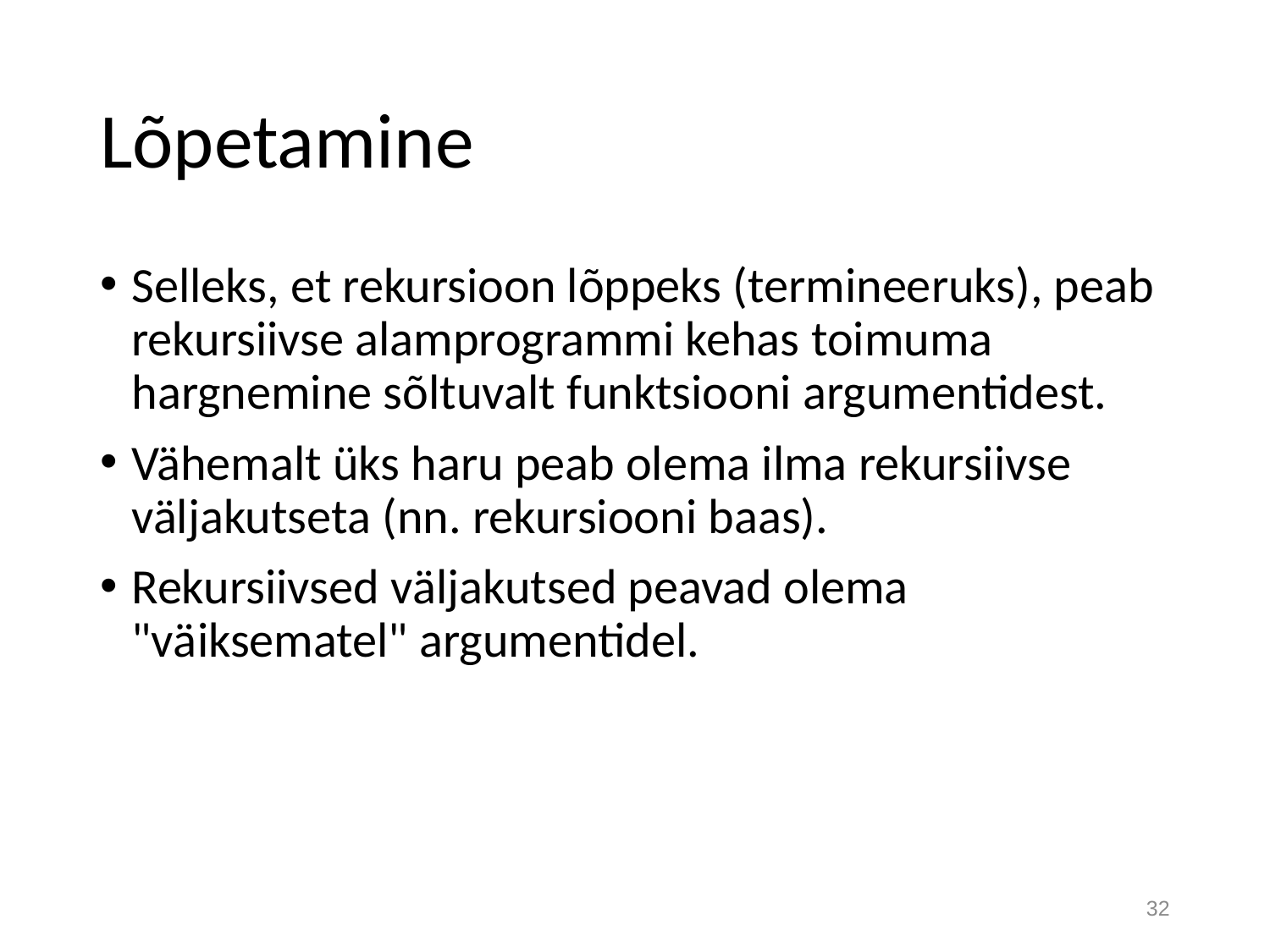

# Lõpetamine
Selleks, et rekursioon lõppeks (termineeruks), peab rekursiivse alamprogrammi kehas toimuma hargnemine sõltuvalt funktsiooni argumentidest.
Vähemalt üks haru peab olema ilma rekursiivse väljakutseta (nn. rekursiooni baas).
Rekursiivsed väljakutsed peavad olema "väiksematel" argumentidel.
32